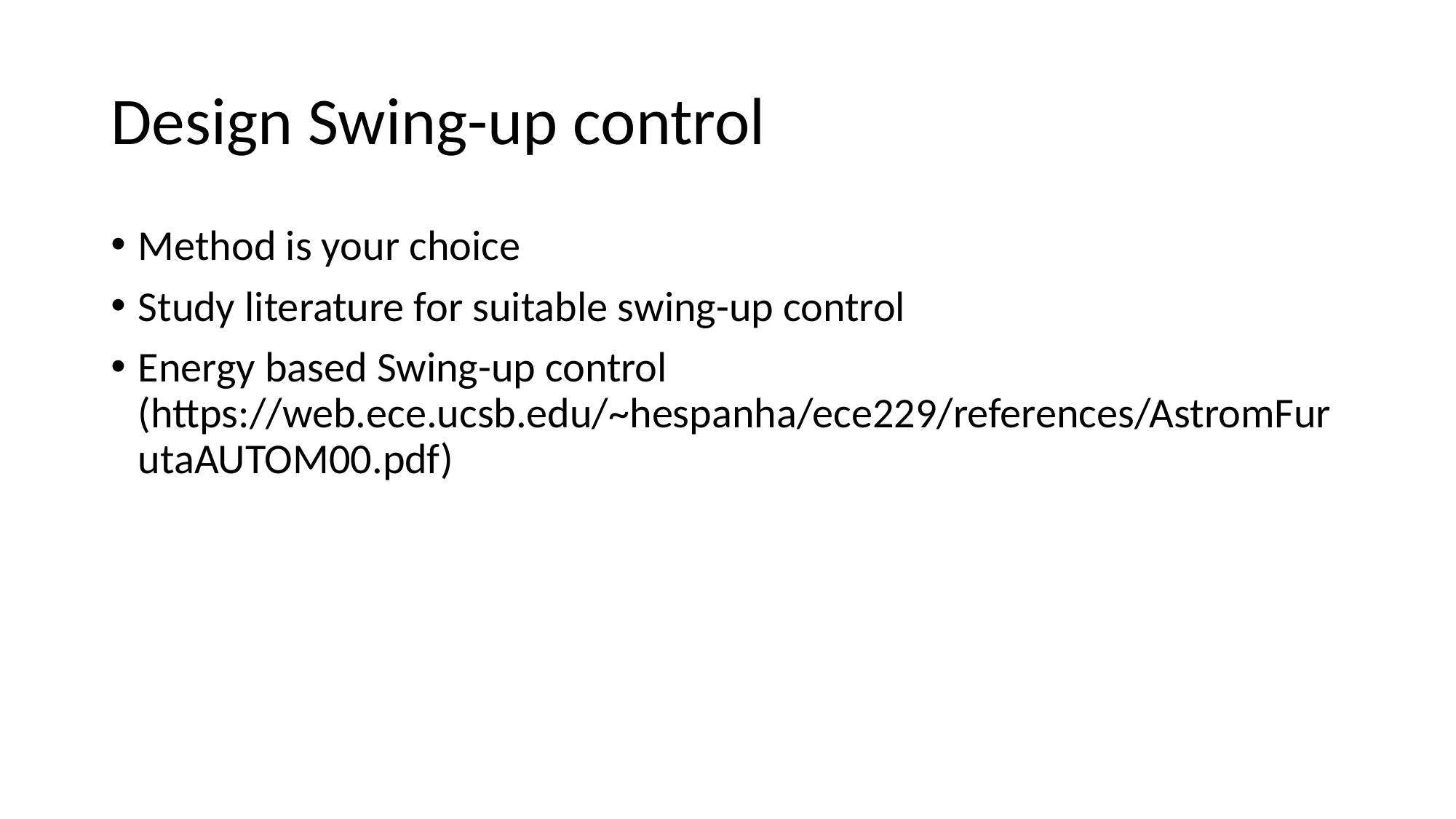

# Design Swing-up control
Method is your choice
Study literature for suitable swing-up control
Energy based Swing-up control (https://web.ece.ucsb.edu/~hespanha/ece229/references/AstromFurutaAUTOM00.pdf)